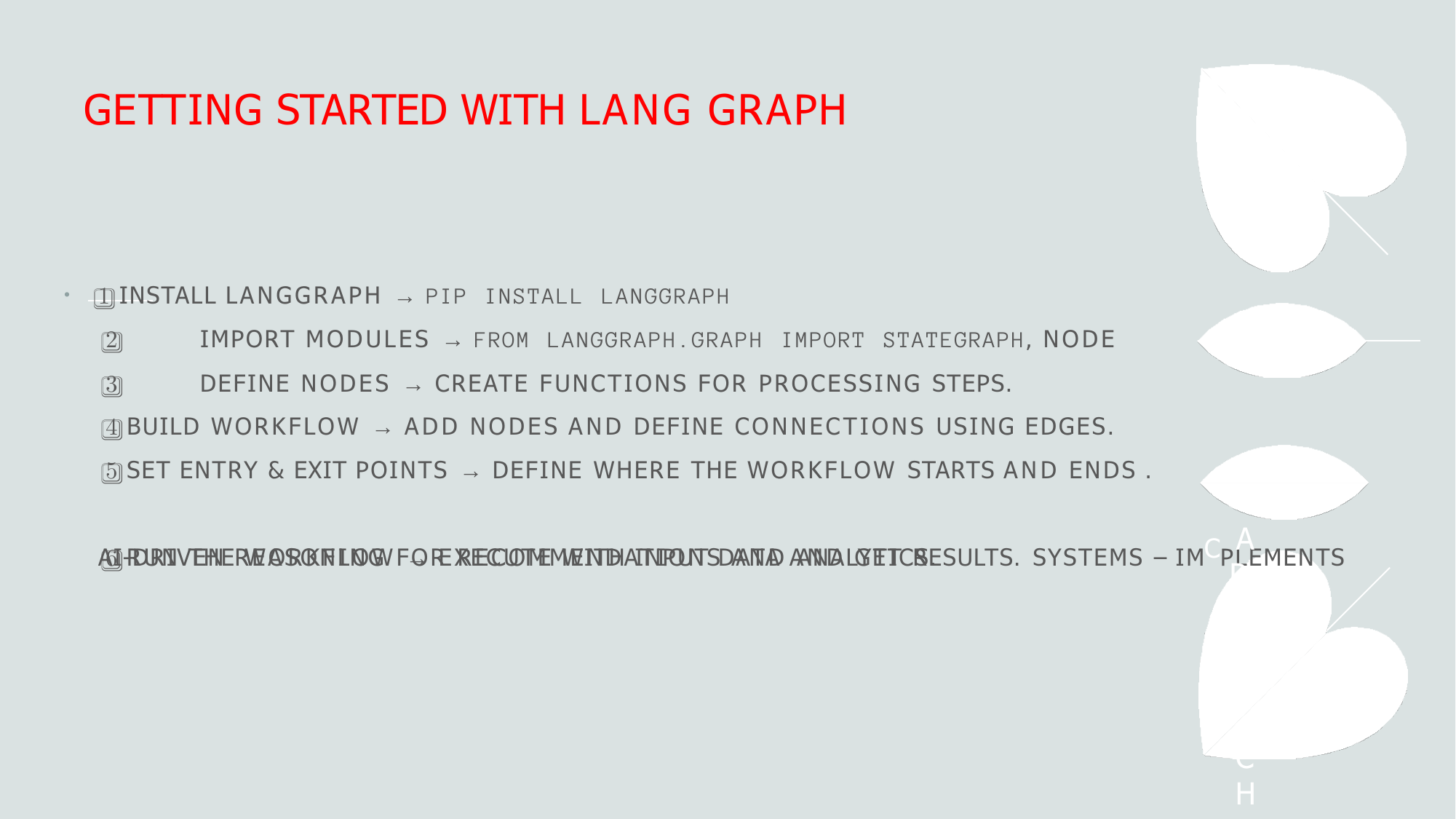

# GETTING STARTED WITH LANG GRAPH
1️⃣ INSTALL LANGGRAPH → PIP INSTALL LANGGRAPH
2️⃣	IMPORT MODULES → FROM LANGGRAPH.GRAPH IMPORT STATEGRAPH, NODE
3️⃣	DEFINE NODES → CREATE FUNCTIONS FOR PROCESSING STEPS.
4️⃣ BUILD WORKFLOW → ADD NODES AND DEFINE CONNECTIONS USING EDGES.
5️⃣ SET ENTRY & EXIT POINTS → DEFINE WHERE THE WORKFLOW STARTS AND ENDS .
6️⃣ RUN THE WORKFLOW → EXECUTE WITH INPUT DATA AND GET RESULTS. SYSTEMS – IMCPLEMENTS

A R
AI-DRIVEN REASONING FOR RECOMMENDATIONS AND ANALYTICS.
C H